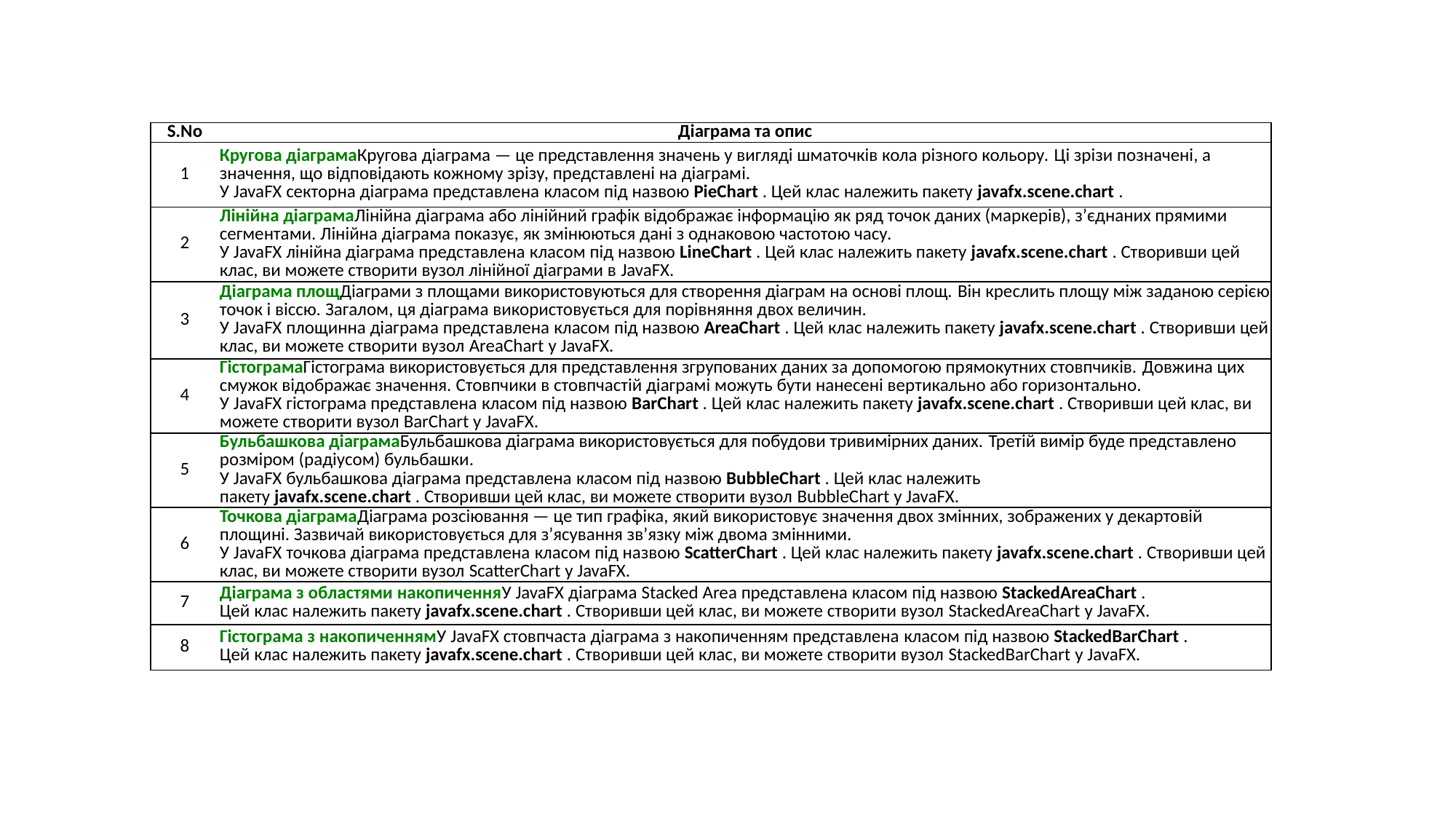

#
| S.No | Діаграма та опис |
| --- | --- |
| 1 | Кругова діаграмаКругова діаграма — це представлення значень у вигляді шматочків кола різного кольору. Ці зрізи позначені, а значення, що відповідають кожному зрізу, представлені на діаграмі. У JavaFX секторна діаграма представлена ​​класом під назвою PieChart . Цей клас належить пакету javafx.scene.chart . |
| 2 | Лінійна діаграмаЛінійна діаграма або лінійний графік відображає інформацію як ряд точок даних (маркерів), з’єднаних прямими сегментами. Лінійна діаграма показує, як змінюються дані з однаковою частотою часу. У JavaFX лінійна діаграма представлена ​​класом під назвою LineChart . Цей клас належить пакету javafx.scene.chart . Створивши цей клас, ви можете створити вузол лінійної діаграми в JavaFX. |
| 3 | Діаграма площДіаграми з площами використовуються для створення діаграм на основі площ. Він креслить площу між заданою серією точок і віссю. Загалом, ця діаграма використовується для порівняння двох величин. У JavaFX площинна діаграма представлена ​​класом під назвою AreaChart . Цей клас належить пакету javafx.scene.chart . Створивши цей клас, ви можете створити вузол AreaChart у JavaFX. |
| 4 | ГістограмаГістограма використовується для представлення згрупованих даних за допомогою прямокутних стовпчиків. Довжина цих смужок відображає значення. Стовпчики в стовпчастій діаграмі можуть бути нанесені вертикально або горизонтально. У JavaFX гістограма представлена ​​класом під назвою BarChart . Цей клас належить пакету javafx.scene.chart . Створивши цей клас, ви можете створити вузол BarChart у JavaFX. |
| 5 | Бульбашкова діаграмаБульбашкова діаграма використовується для побудови тривимірних даних. Третій вимір буде представлено розміром (радіусом) бульбашки. У JavaFX бульбашкова діаграма представлена ​​класом під назвою BubbleChart . Цей клас належить пакету javafx.scene.chart . Створивши цей клас, ви можете створити вузол BubbleChart у JavaFX. |
| 6 | Точкова діаграмаДіаграма розсіювання — це тип графіка, який використовує значення двох змінних, зображених у декартовій площині. Зазвичай використовується для з’ясування зв’язку між двома змінними. У JavaFX точкова діаграма представлена ​​класом під назвою ScatterChart . Цей клас належить пакету javafx.scene.chart . Створивши цей клас, ви можете створити вузол ScatterChart у JavaFX. |
| 7 | Діаграма з областями накопиченняУ JavaFX діаграма Stacked Area представлена ​​класом під назвою StackedAreaChart . Цей клас належить пакету javafx.scene.chart . Створивши цей клас, ви можете створити вузол StackedAreaChart у JavaFX. |
| 8 | Гістограма з накопиченнямУ JavaFX стовпчаста діаграма з накопиченням представлена ​​класом під назвою StackedBarChart . Цей клас належить пакету javafx.scene.chart . Створивши цей клас, ви можете створити вузол StackedBarChart у JavaFX. |